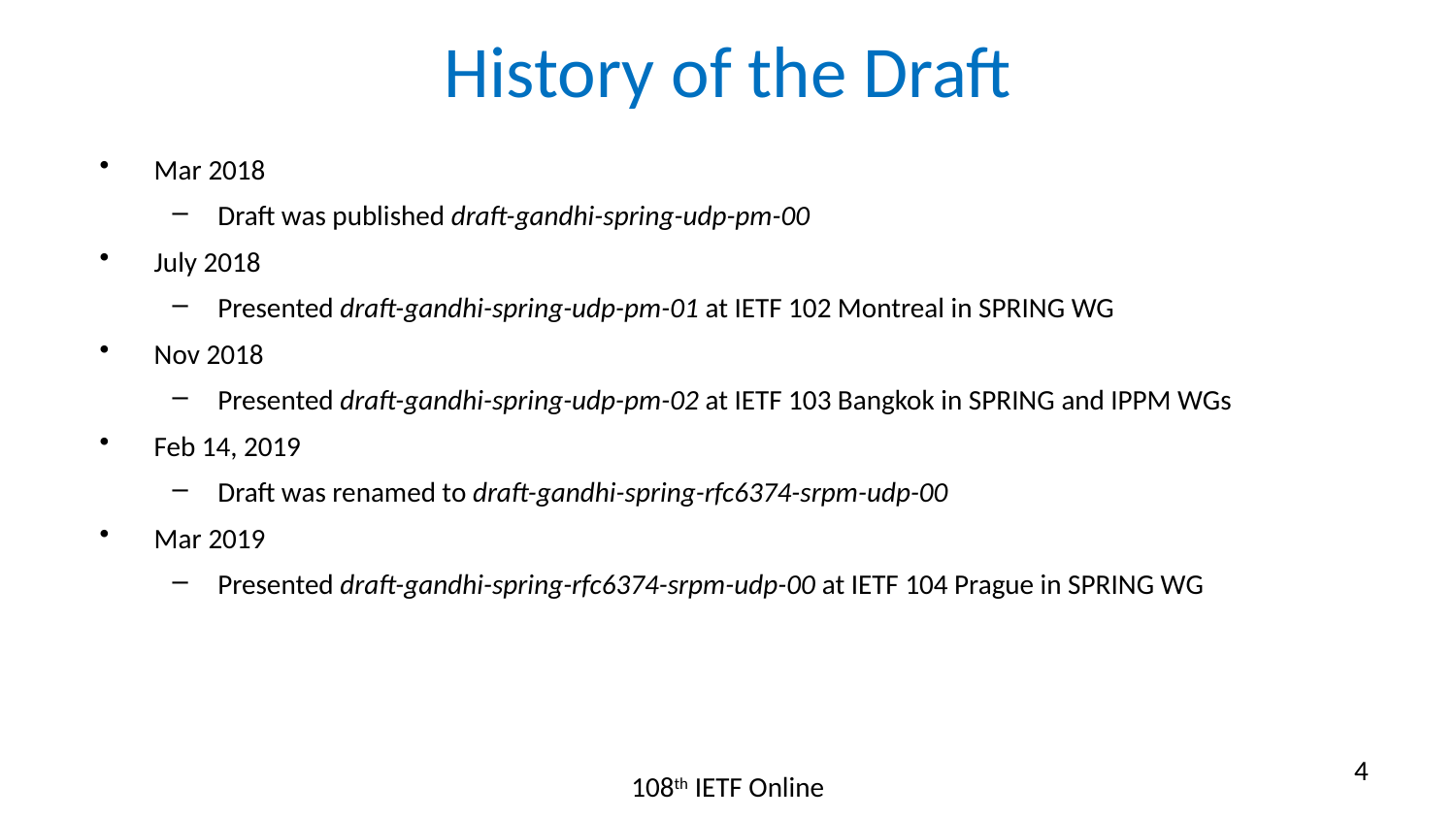

# History of the Draft
Mar 2018
Draft was published draft-gandhi-spring-udp-pm-00
July 2018
Presented draft-gandhi-spring-udp-pm-01 at IETF 102 Montreal in SPRING WG
Nov 2018
Presented draft-gandhi-spring-udp-pm-02 at IETF 103 Bangkok in SPRING and IPPM WGs
Feb 14, 2019
Draft was renamed to draft-gandhi-spring-rfc6374-srpm-udp-00
Mar 2019
Presented draft-gandhi-spring-rfc6374-srpm-udp-00 at IETF 104 Prague in SPRING WG

4
108th IETF Online